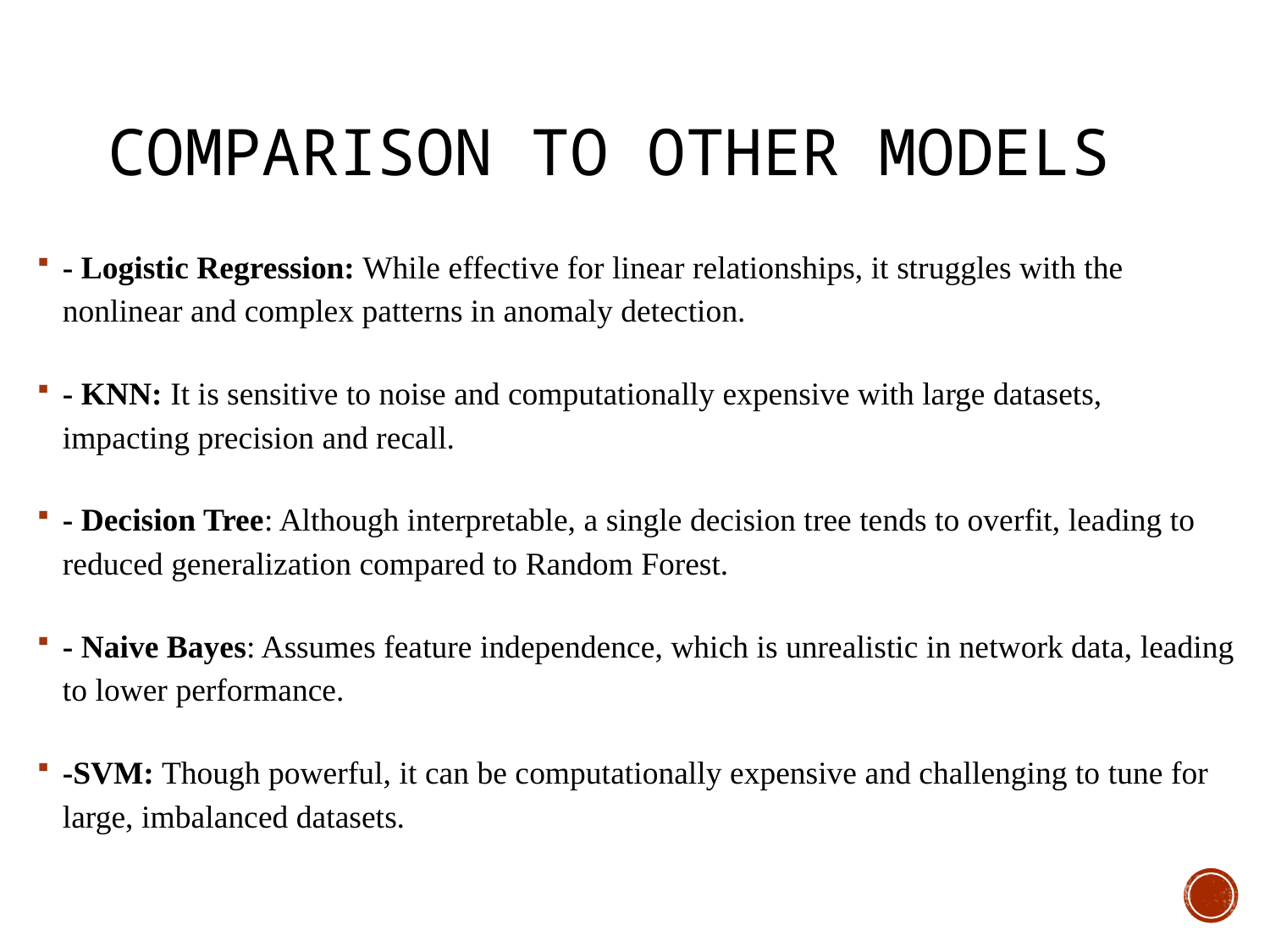

# Comparison to Other Models
- Logistic Regression: While effective for linear relationships, it struggles with the nonlinear and complex patterns in anomaly detection.
- KNN: It is sensitive to noise and computationally expensive with large datasets, impacting precision and recall.
- Decision Tree: Although interpretable, a single decision tree tends to overfit, leading to reduced generalization compared to Random Forest.
- Naive Bayes: Assumes feature independence, which is unrealistic in network data, leading to lower performance.
-SVM: Though powerful, it can be computationally expensive and challenging to tune for large, imbalanced datasets.